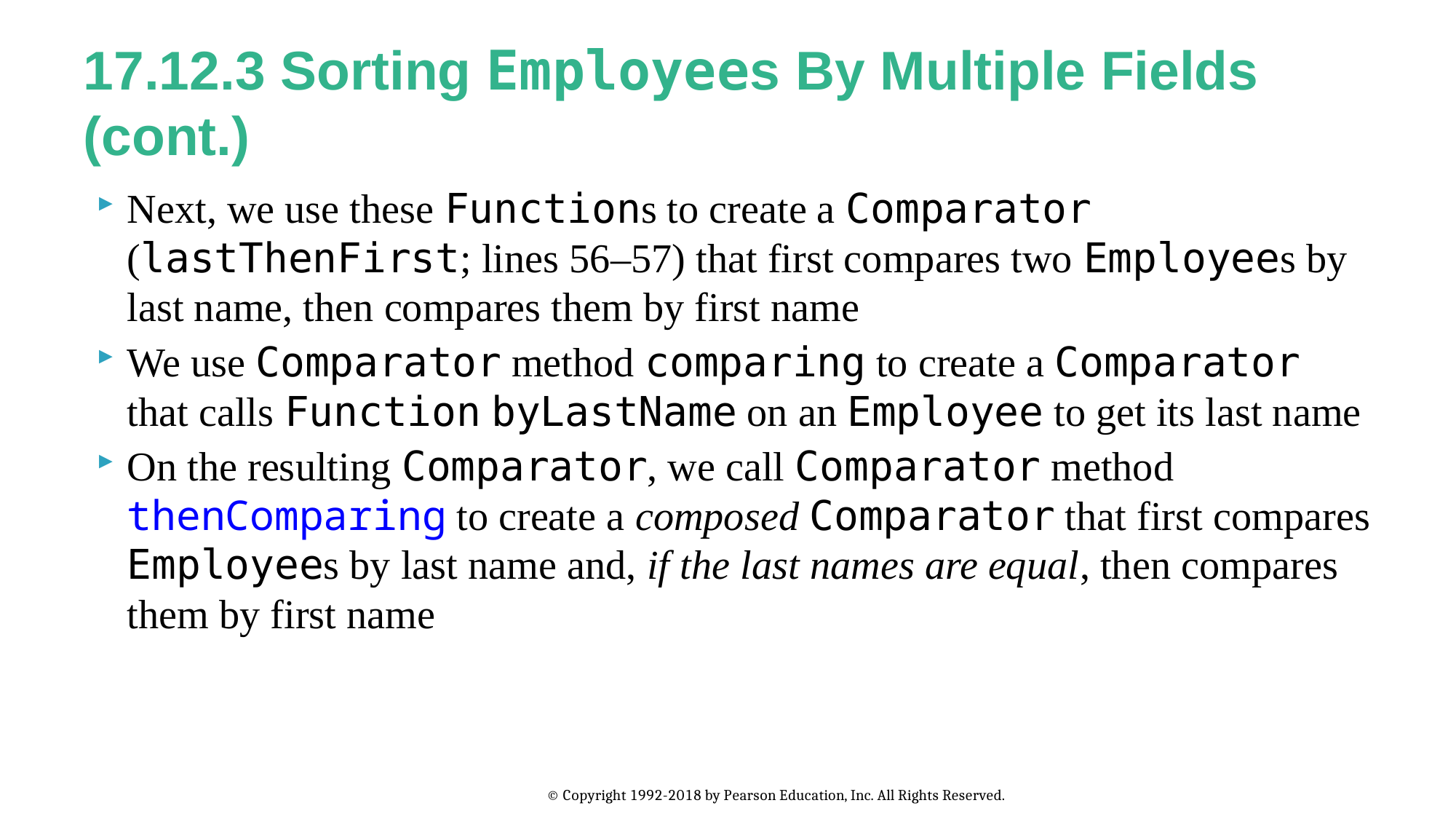

# 17.12.3 Sorting Employees By Multiple Fields (cont.)
Next, we use these Functions to create a Comparator (lastThenFirst; lines 56–57) that first compares two Employees by last name, then compares them by first name
We use Comparator method comparing to create a Comparator that calls Function byLastName on an Employee to get its last name
On the resulting Comparator, we call Comparator method thenComparing to create a composed Comparator that first compares Employees by last name and, if the last names are equal, then compares them by first name
© Copyright 1992-2018 by Pearson Education, Inc. All Rights Reserved.